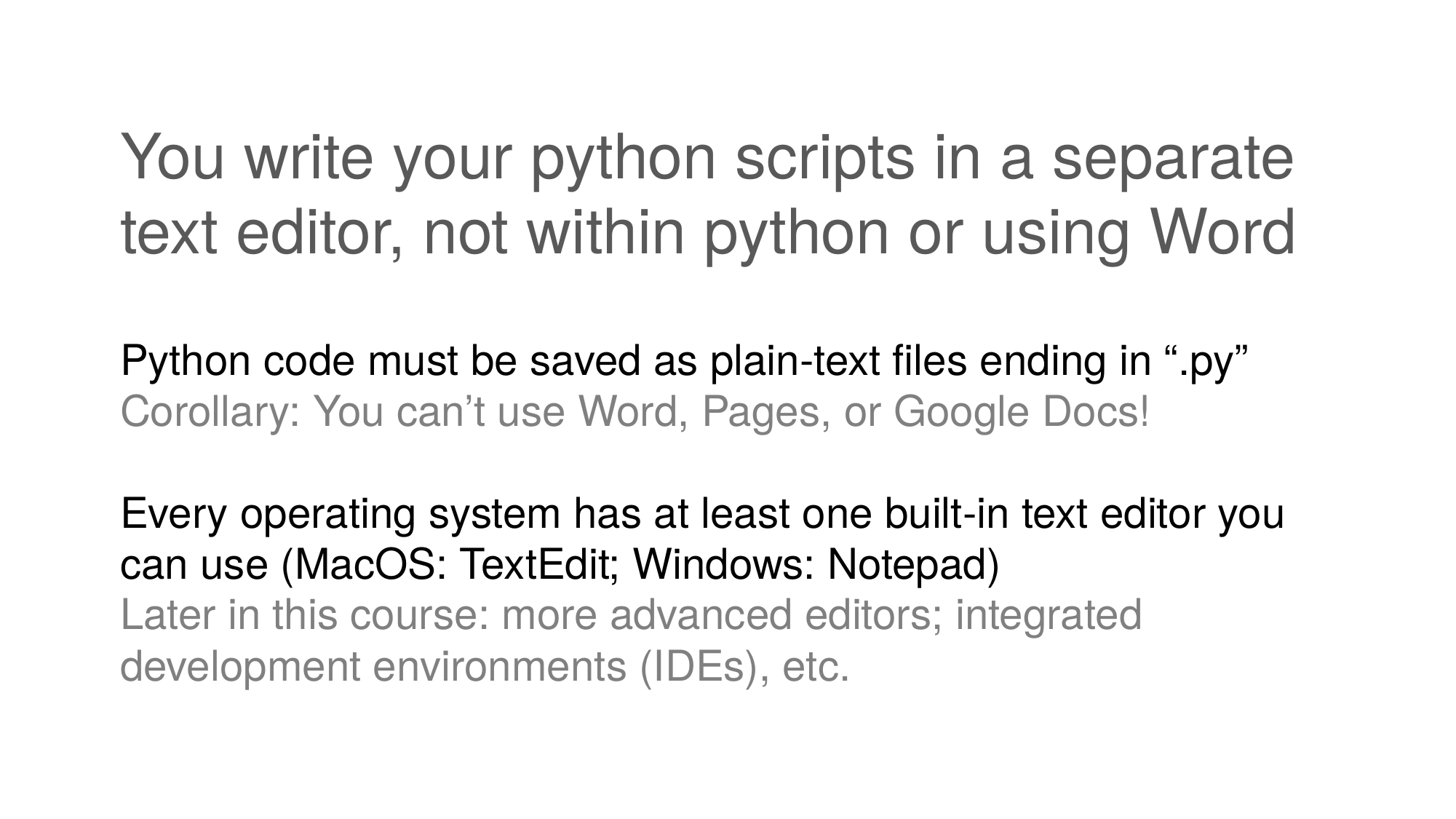

# You write your python scripts in a separate text editor, not within python or using Word
Python code must be saved as plain-text files ending in “.py”
Corollary: You can’t use Word, Pages, or Google Docs!

Every operating system has at least one built-in text editor you can use (MacOS: TextEdit; Windows: Notepad)
Later in this course: more advanced editors; integrated development environments (IDEs), etc.